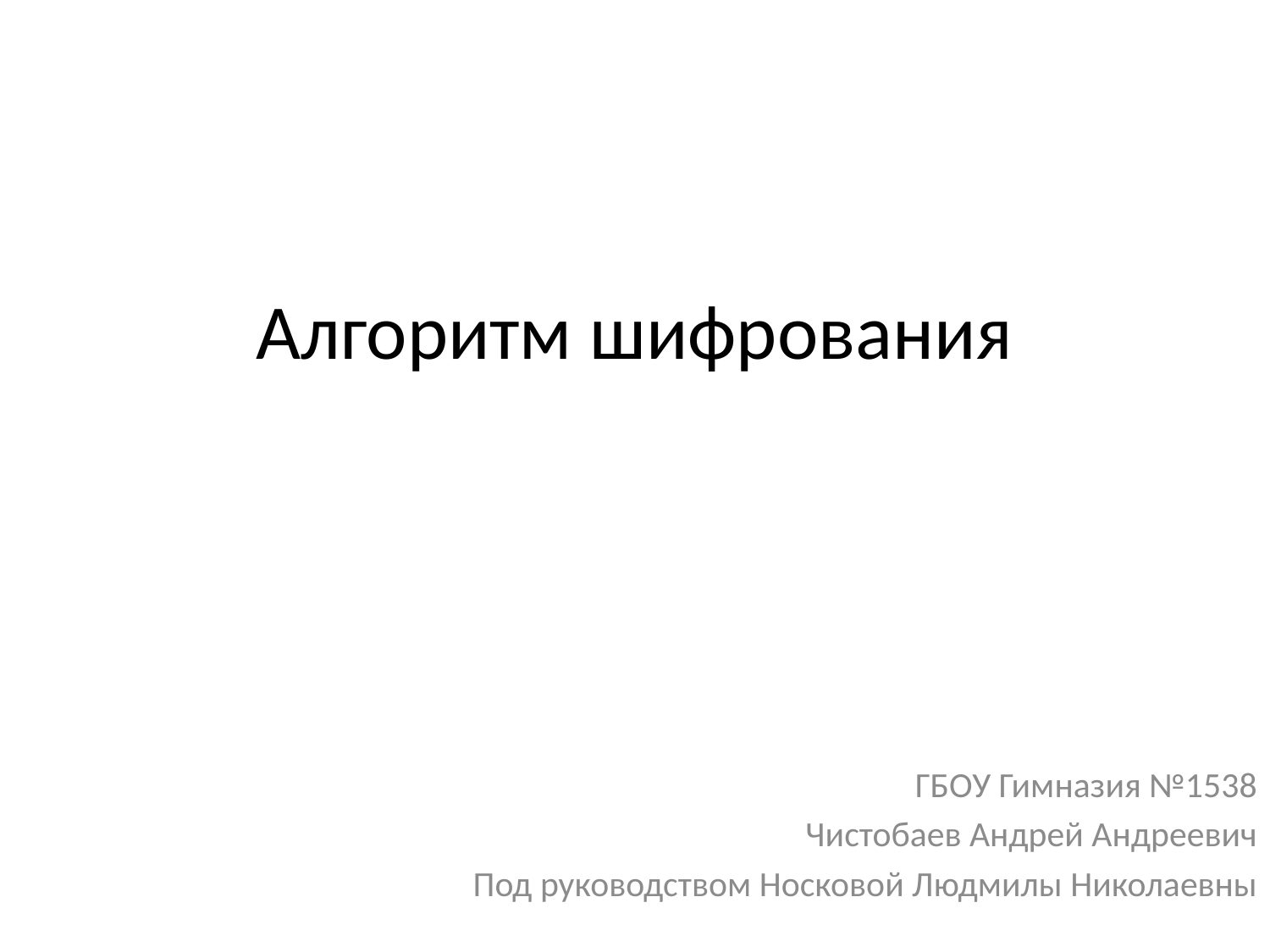

# Алгоритм шифрования
ГБОУ Гимназия №1538
Чистобаев Андрей Андреевич
Под руководством Носковой Людмилы Николаевны